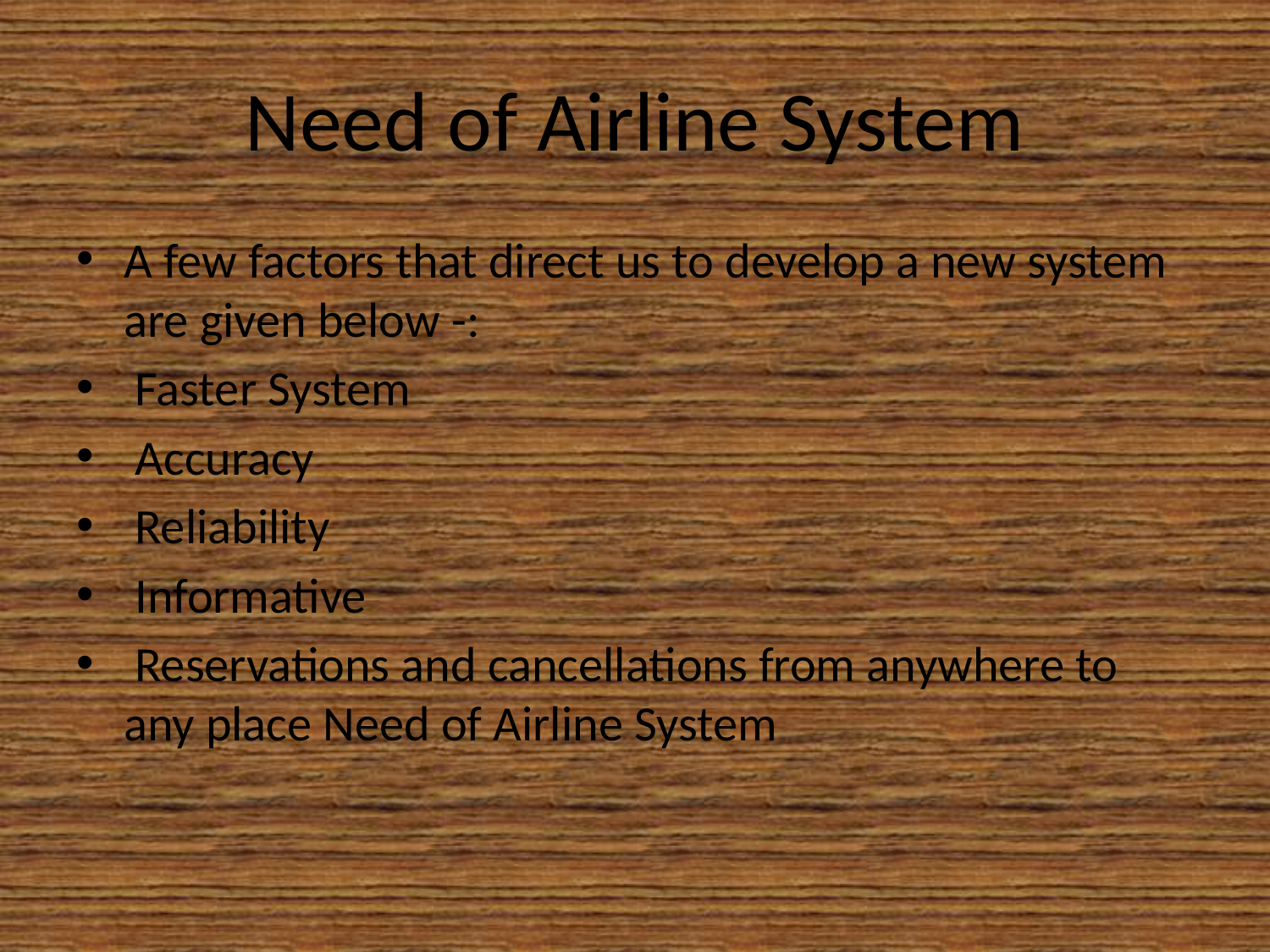

# Need of Airline System
A few factors that direct us to develop a new system are given below -:
 Faster System
 Accuracy
 Reliability
 Informative
 Reservations and cancellations from anywhere to any place Need of Airline System